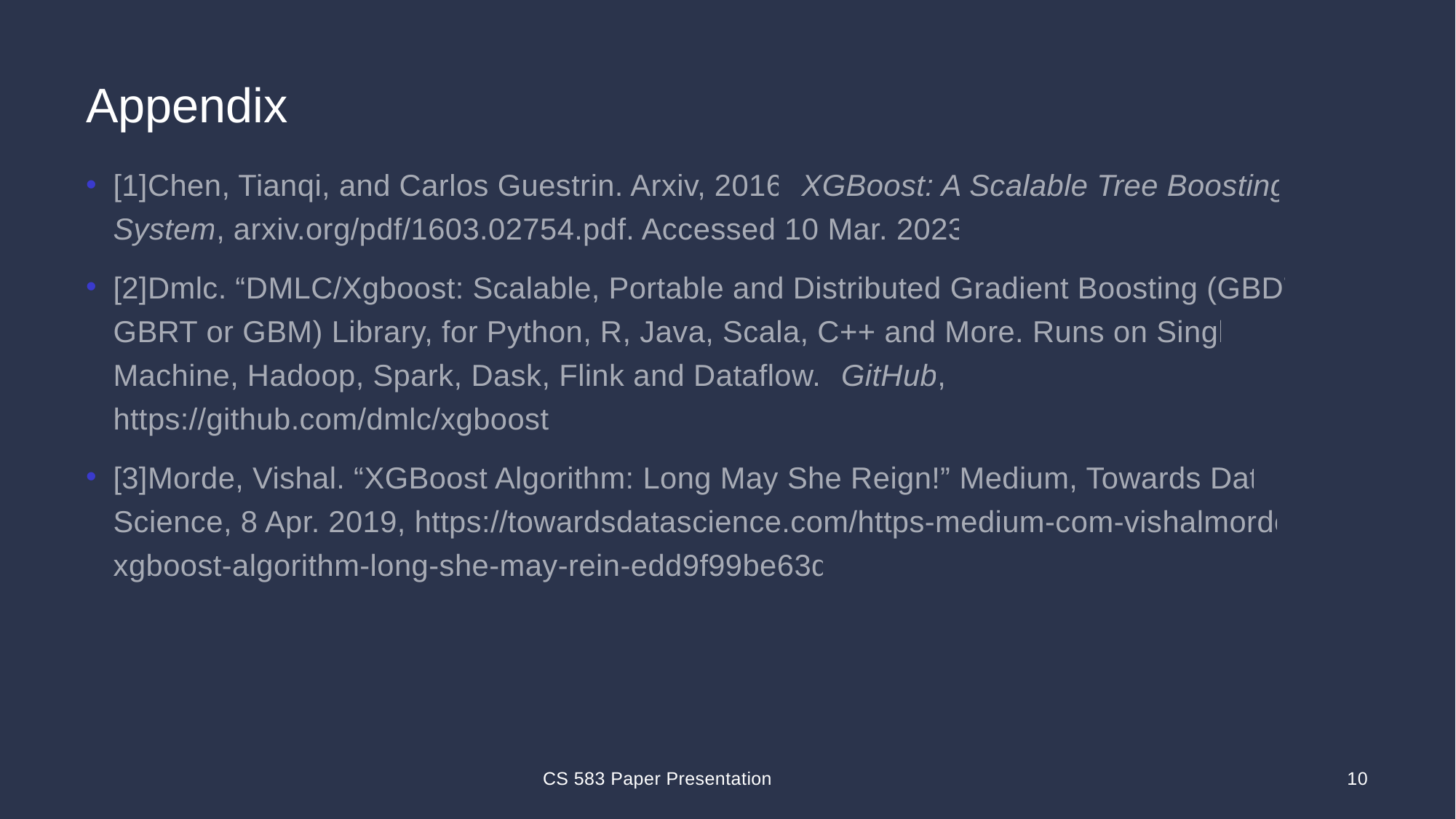

# Appendix
[1]Chen, Tianqi, and Carlos Guestrin. Arxiv, 2016, XGBoost: A Scalable Tree Boosting System, arxiv.org/pdf/1603.02754.pdf. Accessed 10 Mar. 2023.
[2]Dmlc. “DMLC/Xgboost: Scalable, Portable and Distributed Gradient Boosting (GBDT, GBRT or GBM) Library, for Python, R, Java, Scala, C++ and More. Runs on Single Machine, Hadoop, Spark, Dask, Flink and Dataflow.” GitHub, https://github.com/dmlc/xgboost.
[3]Morde, Vishal. “XGBoost Algorithm: Long May She Reign!” Medium, Towards Data Science, 8 Apr. 2019, https://towardsdatascience.com/https-medium-com-vishalmorde-xgboost-algorithm-long-she-may-rein-edd9f99be63d.

CS 583 Paper Presentation
10